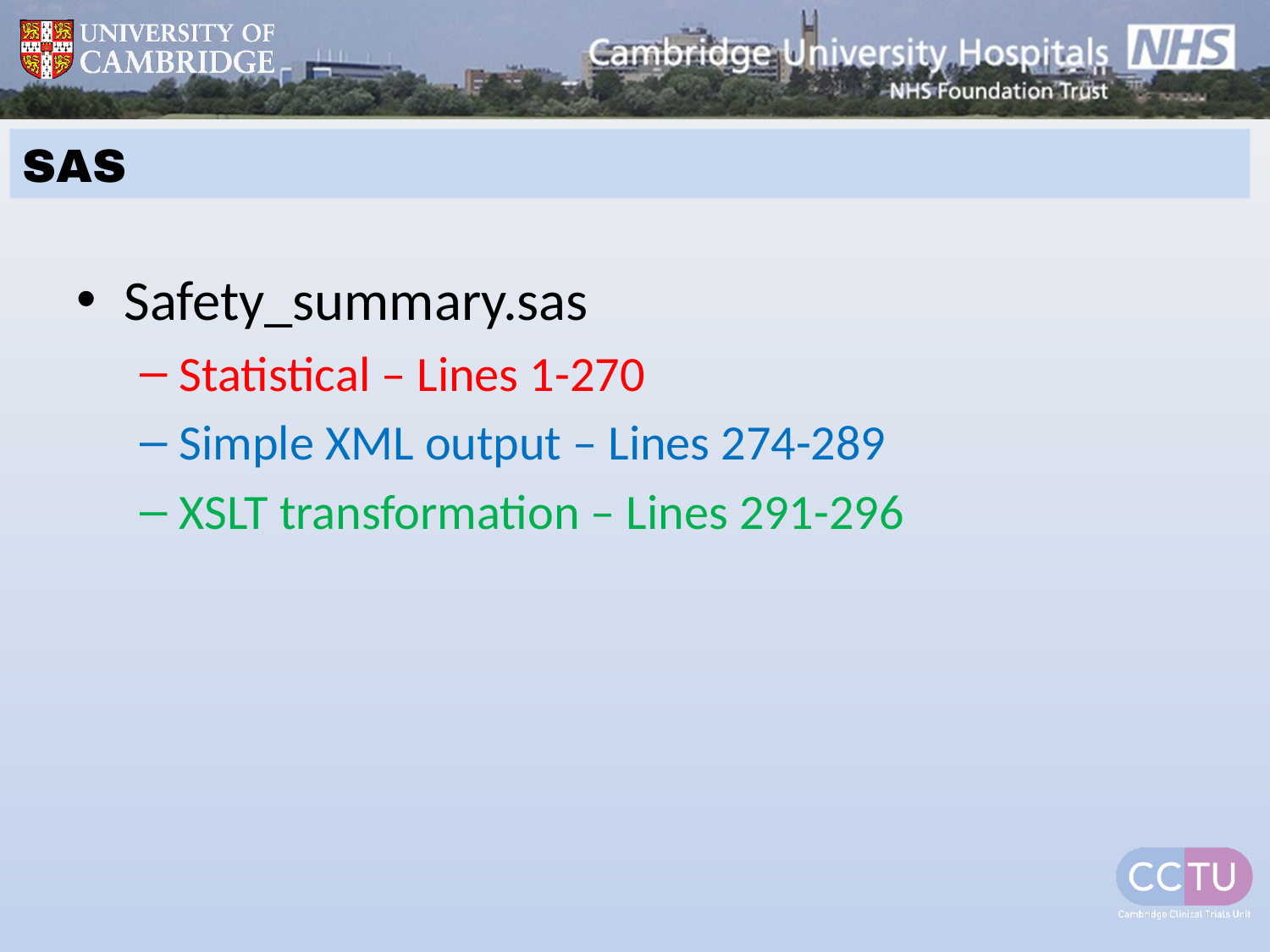

# SAS
Safety_summary.sas
Statistical – Lines 1-270
Simple XML output – Lines 274-289
XSLT transformation – Lines 291-296